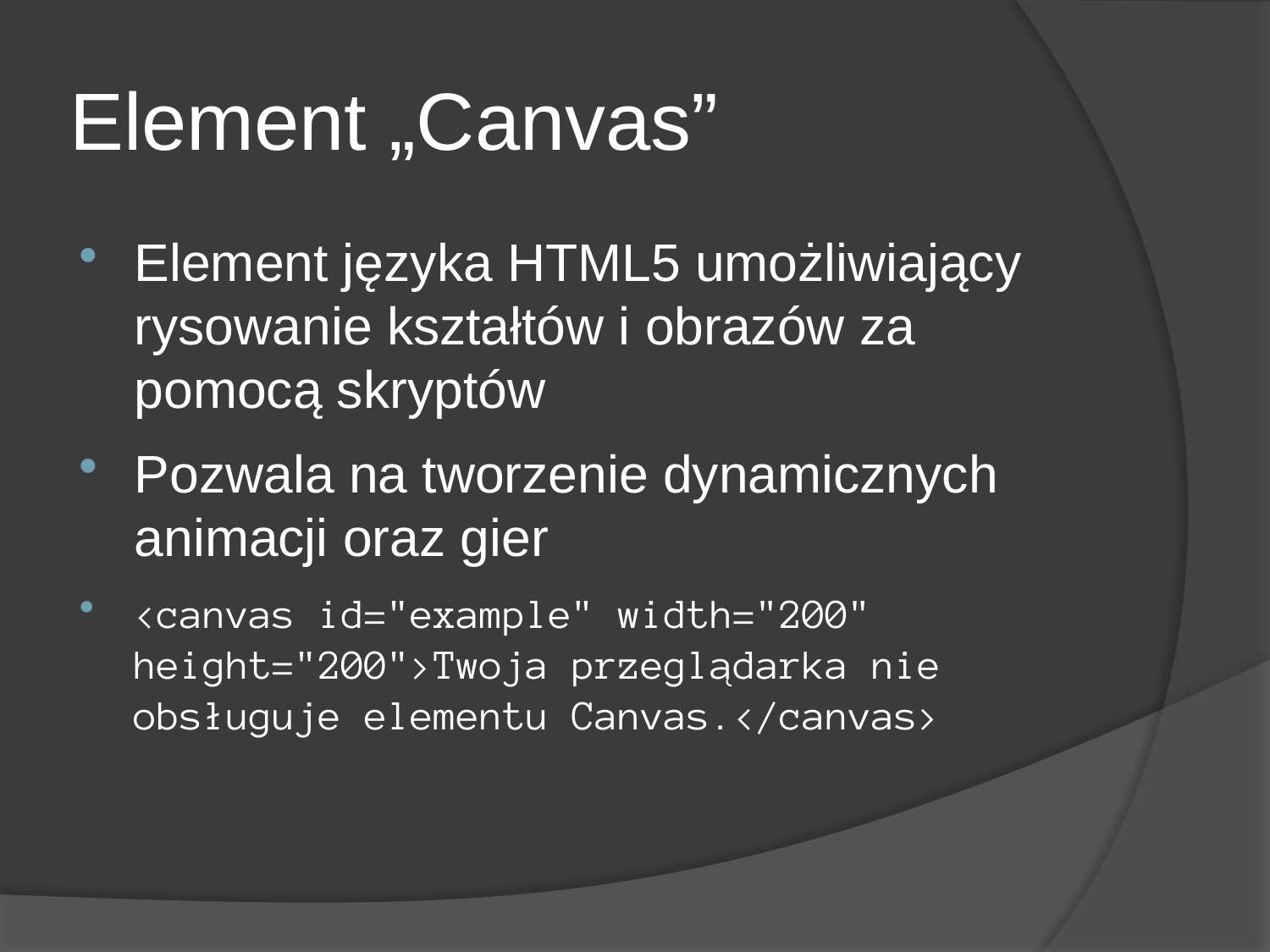

# Element „Canvas”
Element języka HTML5 umożliwiający rysowanie kształtów i obrazów za pomocą skryptów
Pozwala na tworzenie dynamicznych animacji oraz gier
<canvas id="example" width="200" height="200">Twoja przeglądarka nie obsługuje elementu Canvas.</canvas>